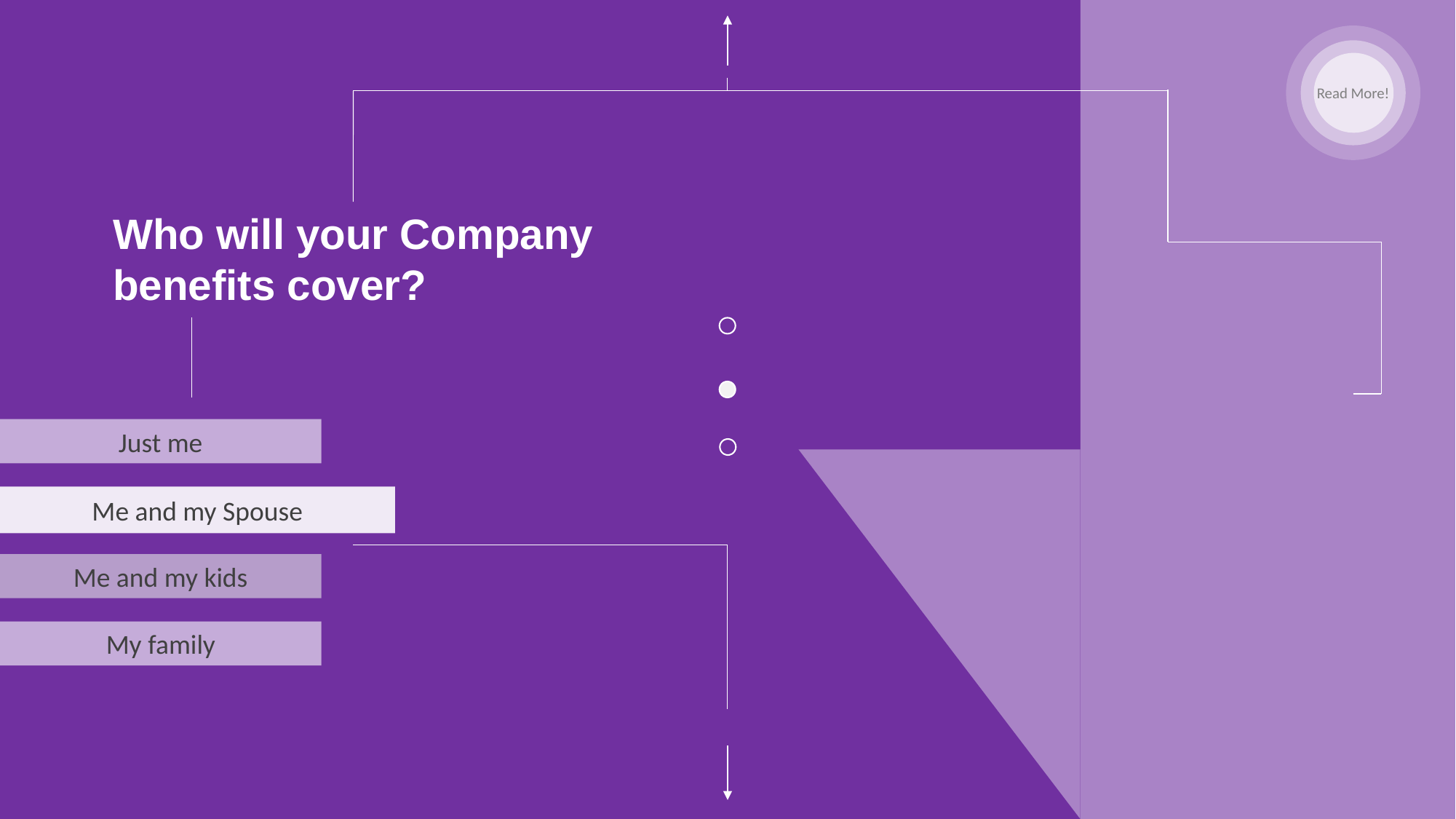

Read More!

#
WELCOME!
Who will your Company
benefits cover?

Just me
Me and my Spouse
Me and my kids
My family